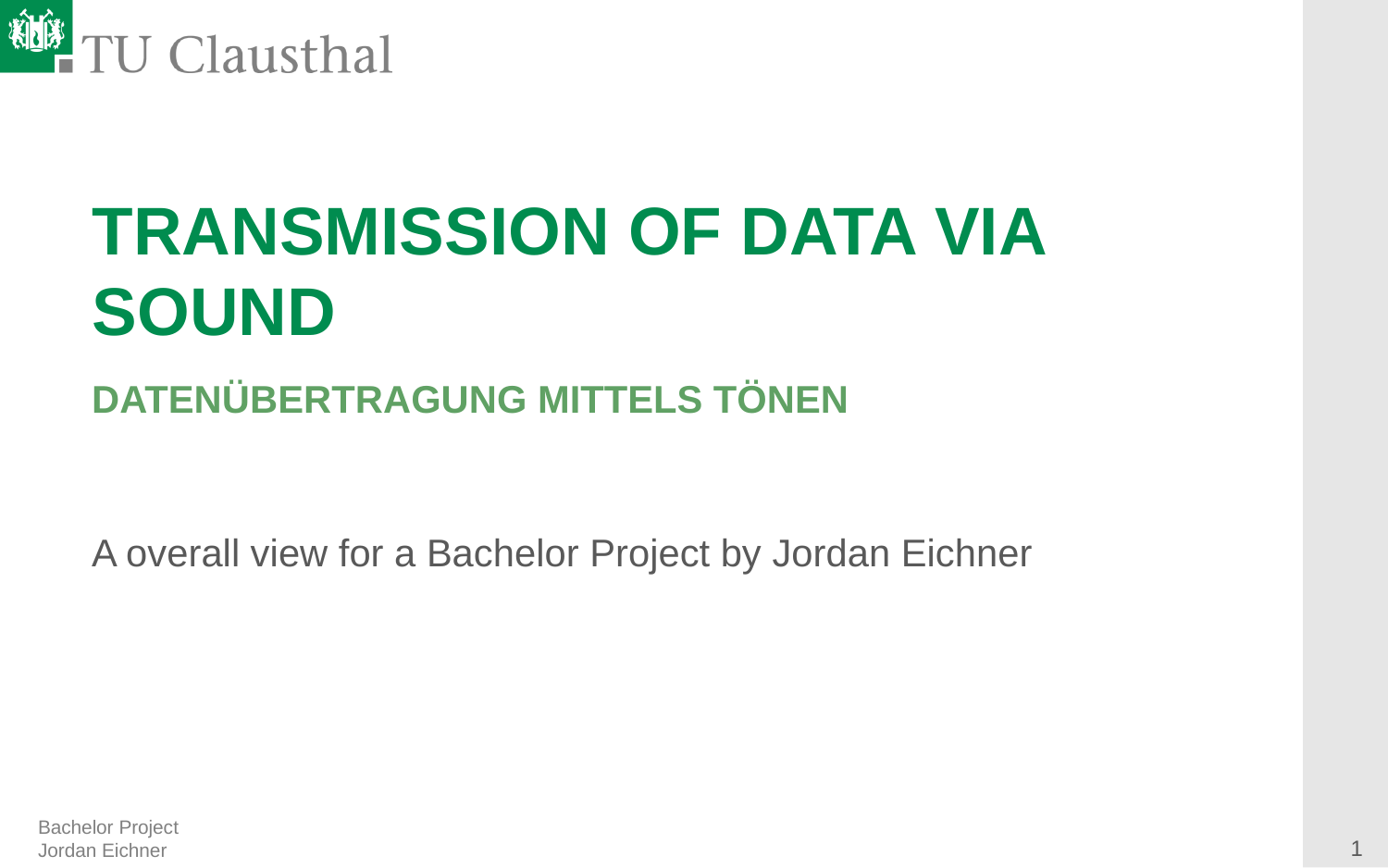

# Transmission of Data via Sound
Datenübertragung mittels Tönen
A overall view for a Bachelor Project by Jordan Eichner